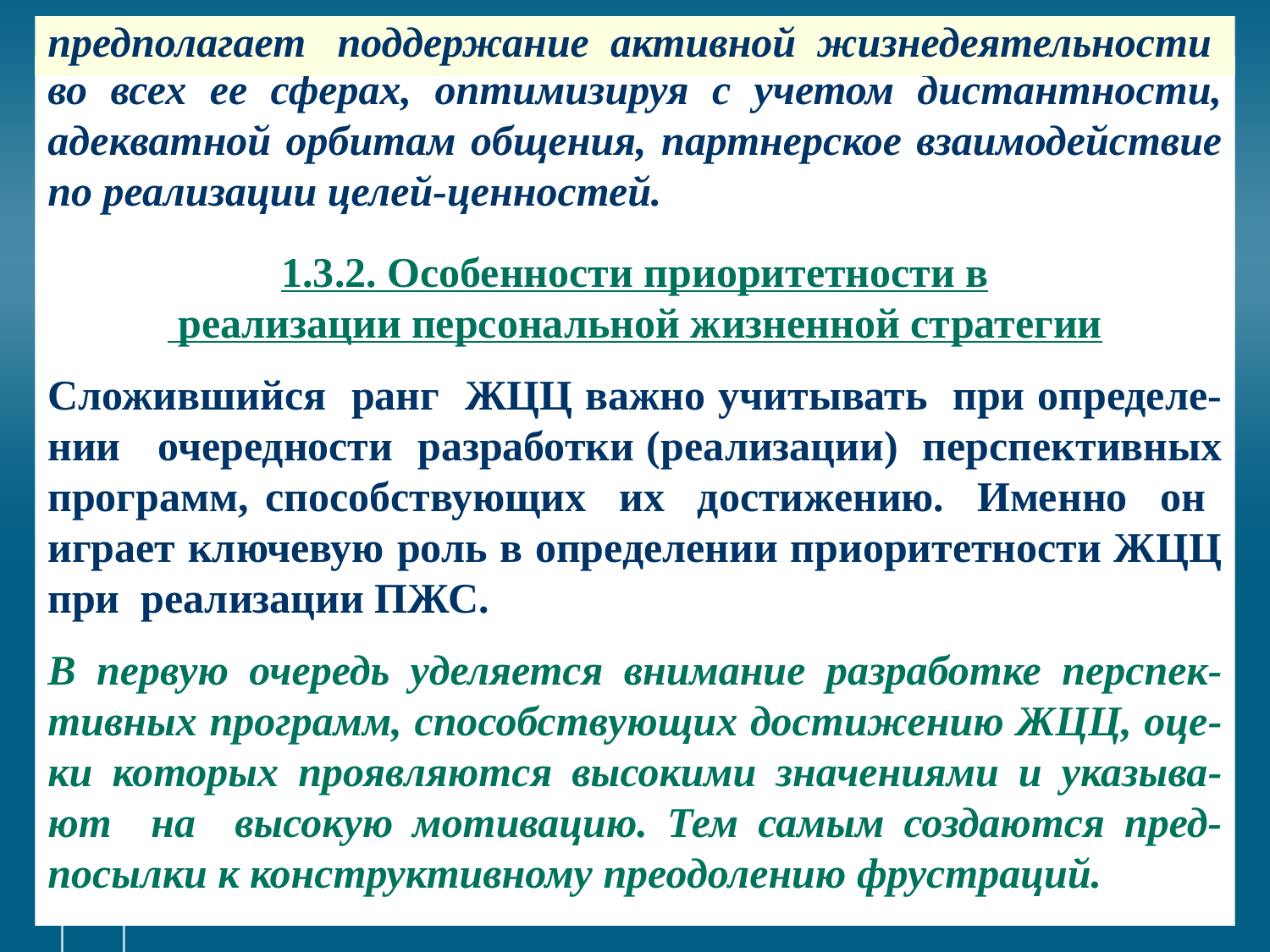

# предполагает   поддержание  активной  жизнедеятельности
во всех ее сферах, оптимизируя с учетом дистантности, адекватной орбитам общения, партнерское взаимодействие по реализации целей-ценностей.

1.3.2. Особенности приоритетности в
 реализации персональной жизненной стратегии
Сложившийся  ранг  ЖЦЦ важно учитывать  при определе-нии   очередности  разработки (реализации)  перспективных программ, способствующих  их  достижению.  Именно  он  играет ключевую роль в определении приоритетности ЖЦЦ при  реализации ПЖС.
В первую очередь уделяется внимание разработке перспек-тивных программ, способствующих достижению ЖЦЦ, оце-ки которых проявляются высокими значениями и указыва-ют  на  высокую мотивацию. Тем самым создаются пред-посылки к конструктивному преодолению фрустраций.